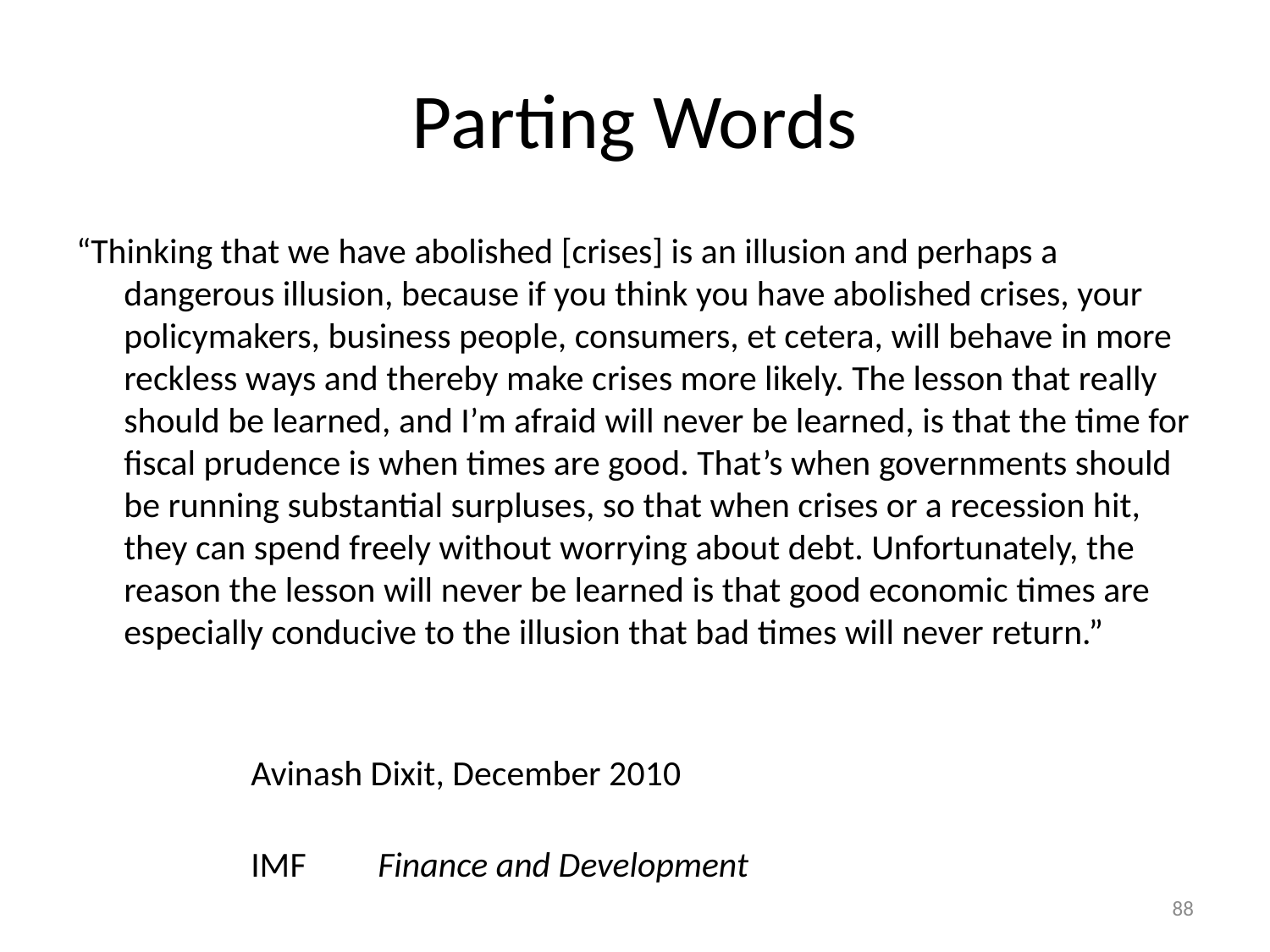

# Parting Words
“Thinking that we have abolished [crises] is an illusion and perhaps a dangerous illusion, because if you think you have abolished crises, your policymakers, business people, consumers, et cetera, will behave in more reckless ways and thereby make crises more likely. The lesson that really should be learned, and I’m afraid will never be learned, is that the time for fiscal prudence is when times are good. That’s when governments should be running substantial surpluses, so that when crises or a recession hit, they can spend freely without worrying about debt. Unfortunately, the reason the lesson will never be learned is that good economic times are especially conducive to the illusion that bad times will never return.”

										Avinash Dixit, December 2010
										IMF	Finance and Development
88